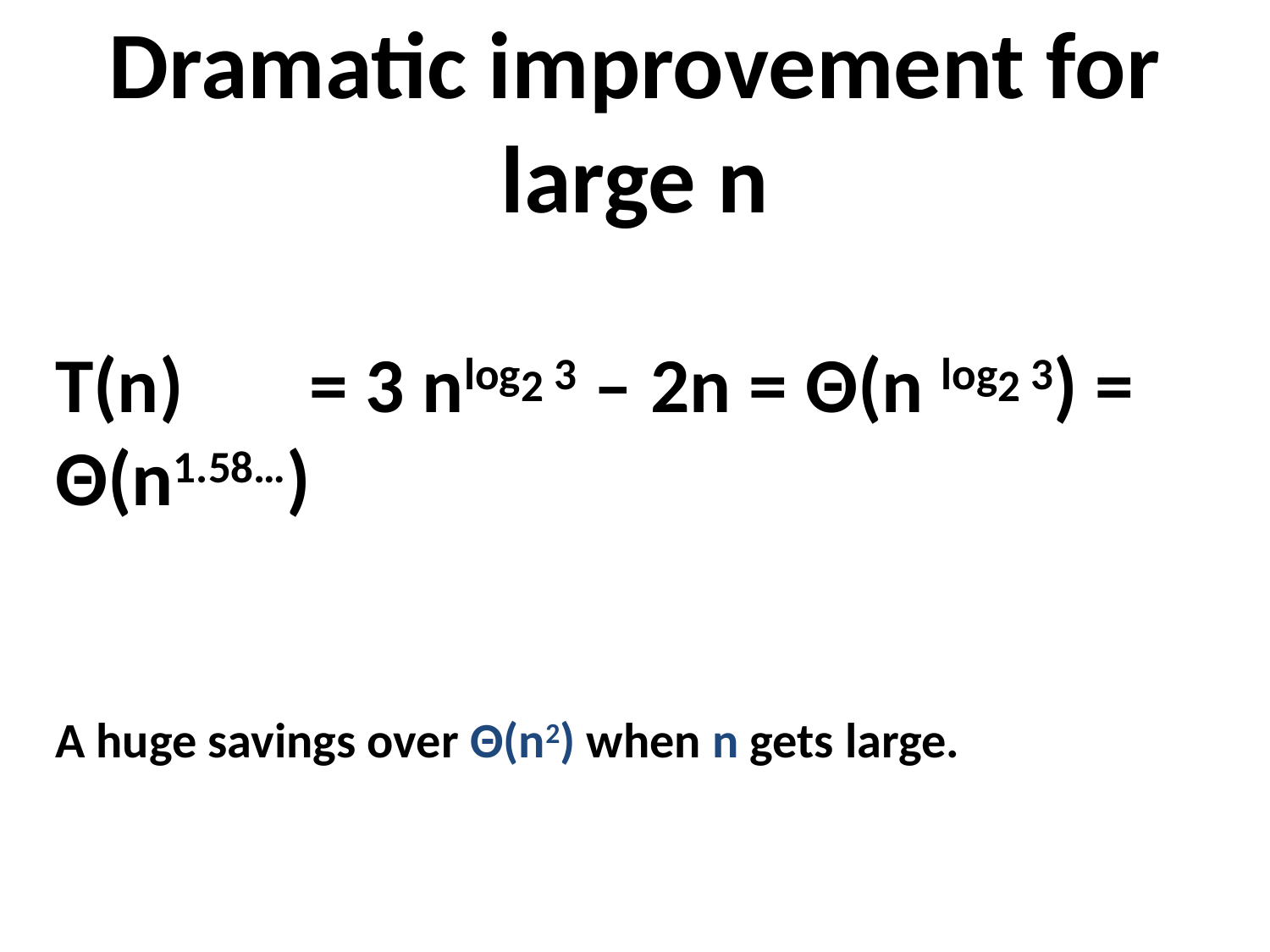

# Dramatic improvement for large n

T(n) 	= 3 nlog2 3 – 2n = Θ(n log2 3) = Θ(n1.58…)

A huge savings over Θ(n2) when n gets large.